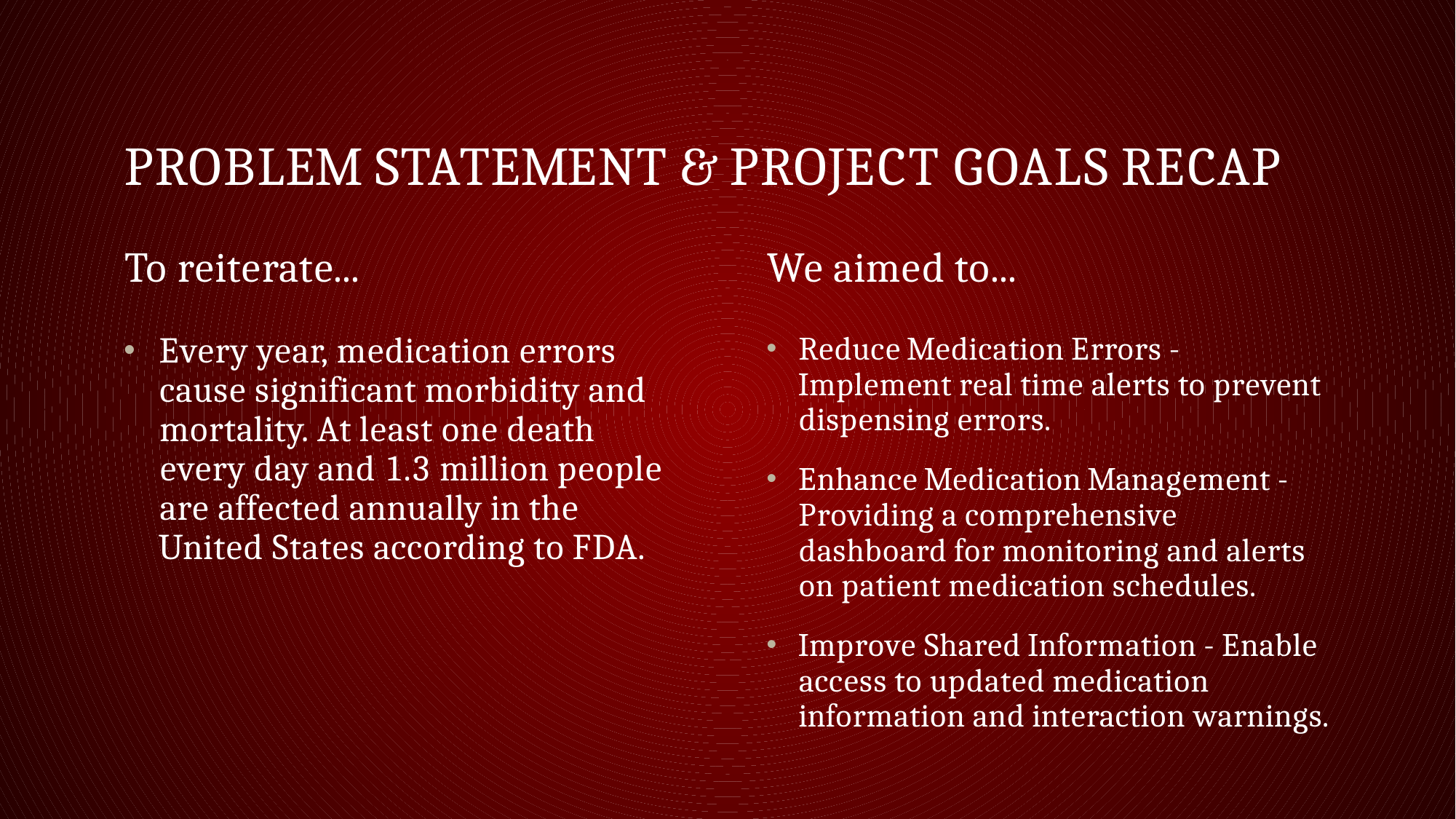

# Problem Statement & Project Goals Recap
To reiterate...
We aimed to...
Every year, medication errors cause significant morbidity and mortality. At least one death every day and 1.3 million people are affected annually in the United States according to FDA.
Reduce Medication Errors - Implement real time alerts to prevent dispensing errors.
Enhance Medication Management - Providing a comprehensive dashboard for monitoring and alerts on patient medication schedules.
Improve Shared Information - Enable access to updated medication information and interaction warnings.